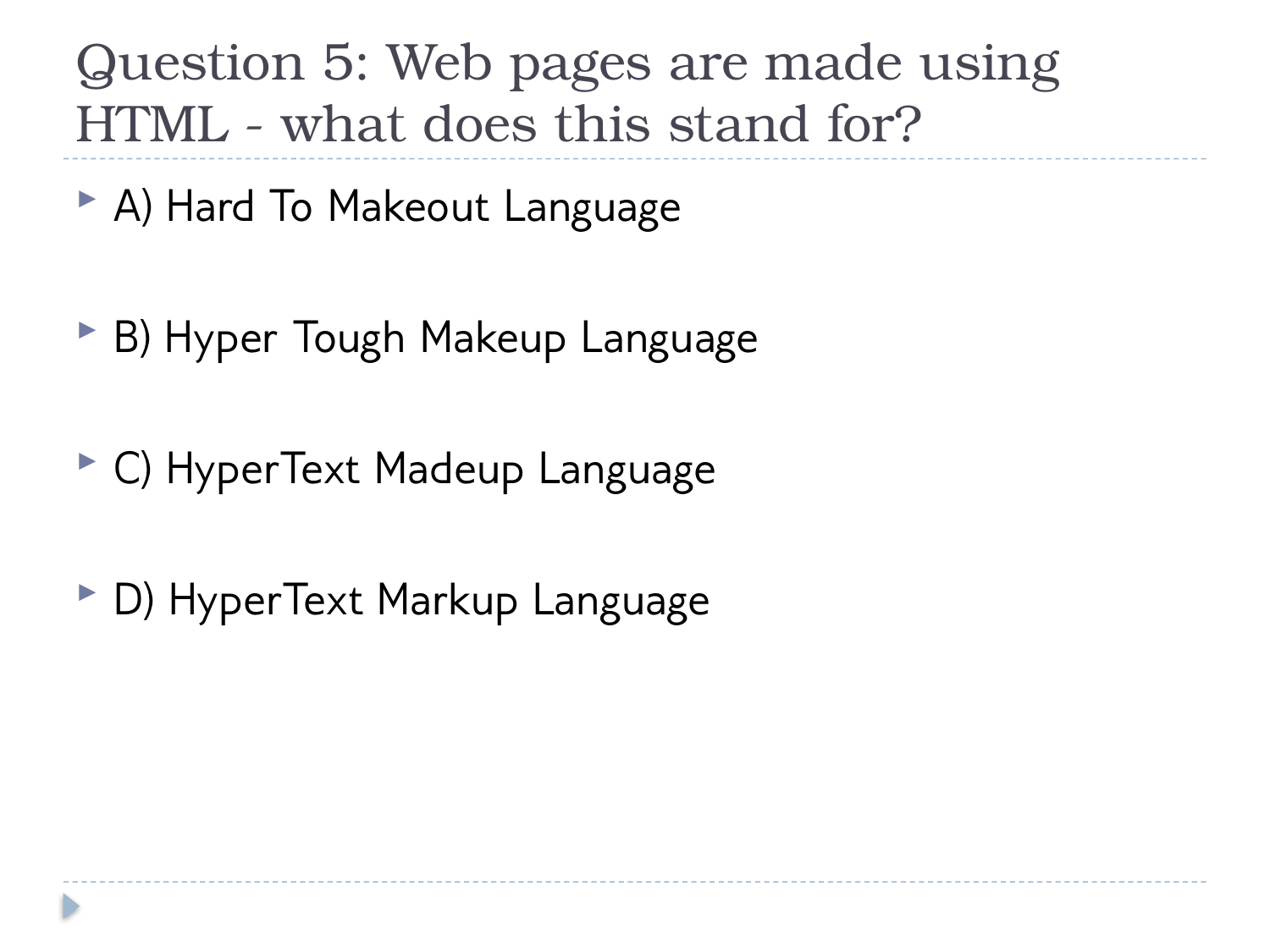

# Question 5: Web pages are made using HTML - what does this stand for?
A) Hard To Makeout Language

B) Hyper Tough Makeup Language

C) HyperText Madeup Language

D) HyperText Markup Language